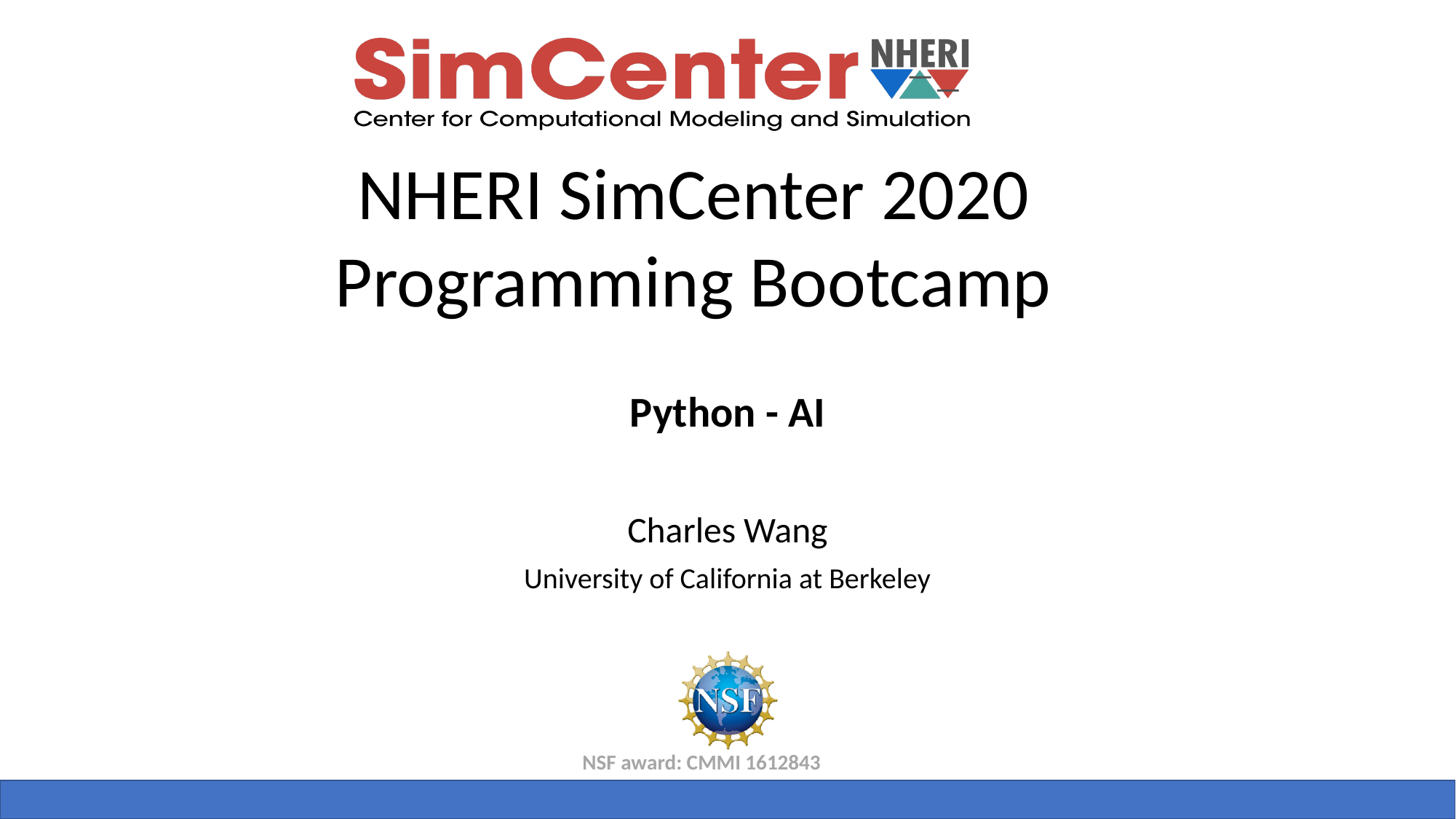

Python - AI
Charles Wang
University of California at Berkeley